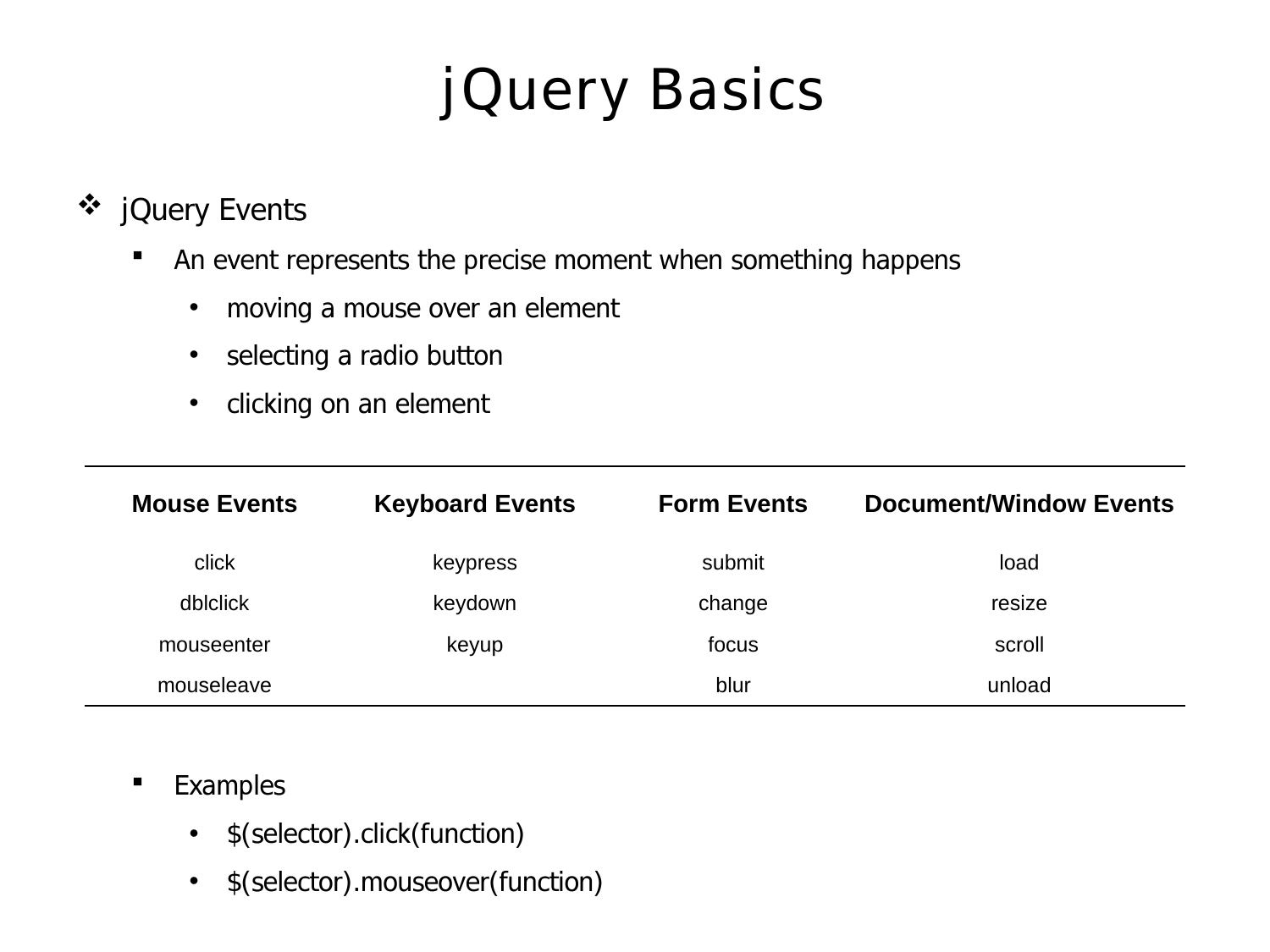

# jQuery Basics
jQuery Events
An event represents the precise moment when something happens
moving a mouse over an element
selecting a radio button
clicking on an element

Examples
$(selector).click(function)
$(selector).mouseover(function)

| Mouse Events | Keyboard Events | Form Events | Document/Window Events |
| --- | --- | --- | --- |
| click | keypress | submit | load |
| dblclick | keydown | change | resize |
| mouseenter | keyup | focus | scroll |
| mouseleave |  | blur | unload |